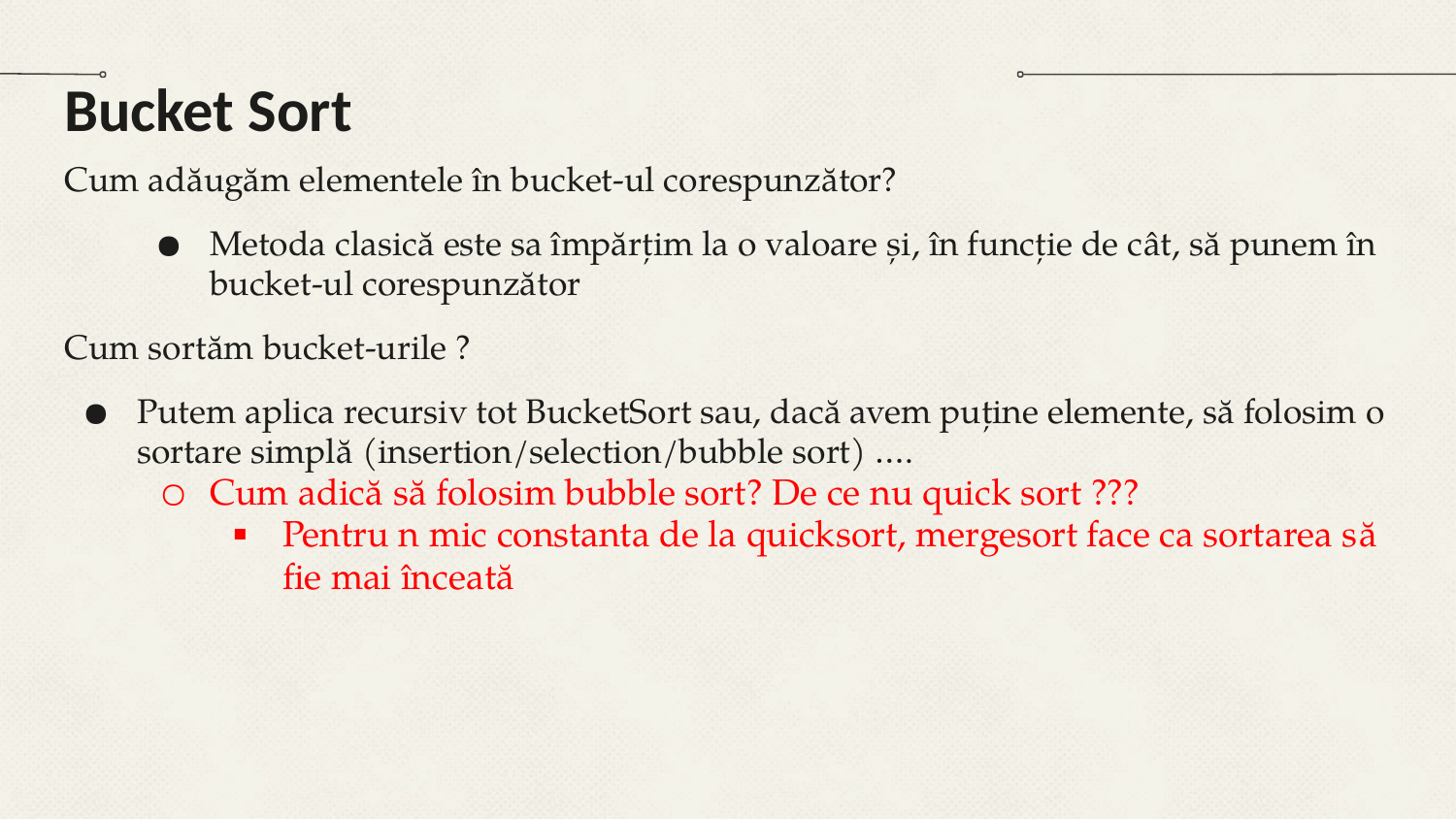

# Bucket Sort
Cum adăugăm elementele în bucket-ul corespunzător?
Metoda clasică este sa împărțim la o valoare și, în funcție de cât, să punem în bucket-ul corespunzător
Cum sortăm bucket-urile ?
Putem aplica recursiv tot BucketSort sau, dacă avem puține elemente, să folosim o sortare simplă (insertion/selection/bubble sort) ….
Cum adică să folosim bubble sort? De ce nu quick sort ???
Pentru n mic constanta de la quicksort, mergesort face ca sortarea să fie mai înceată